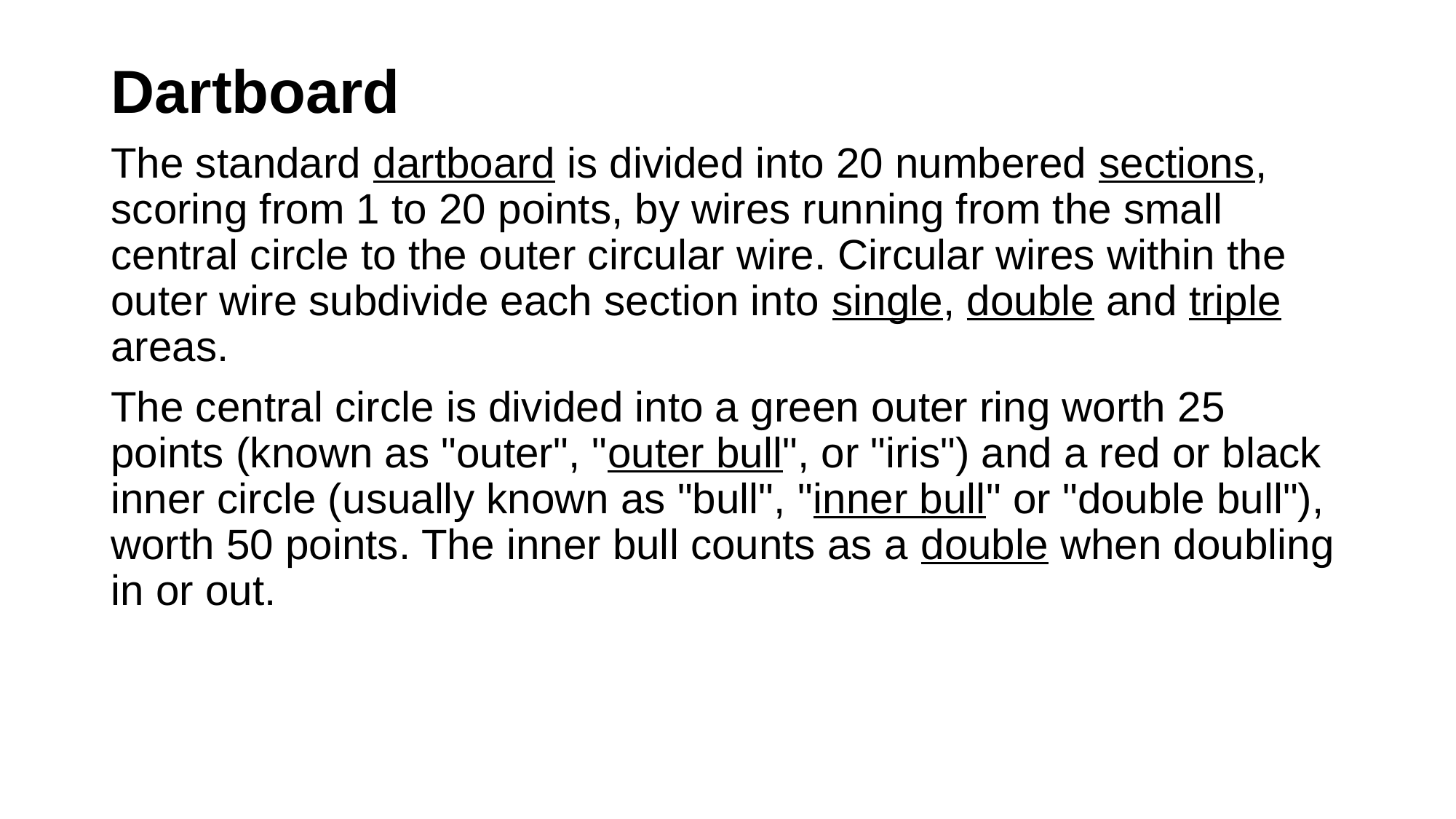

Dartboard
The standard dartboard is divided into 20 numbered sections, scoring from 1 to 20 points, by wires running from the small central circle to the outer circular wire. Circular wires within the outer wire subdivide each section into single, double and triple areas.
The central circle is divided into a green outer ring worth 25 points (known as "outer", "outer bull", or "iris") and a red or black inner circle (usually known as "bull", "inner bull" or "double bull"), worth 50 points. The inner bull counts as a double when doubling in or out.